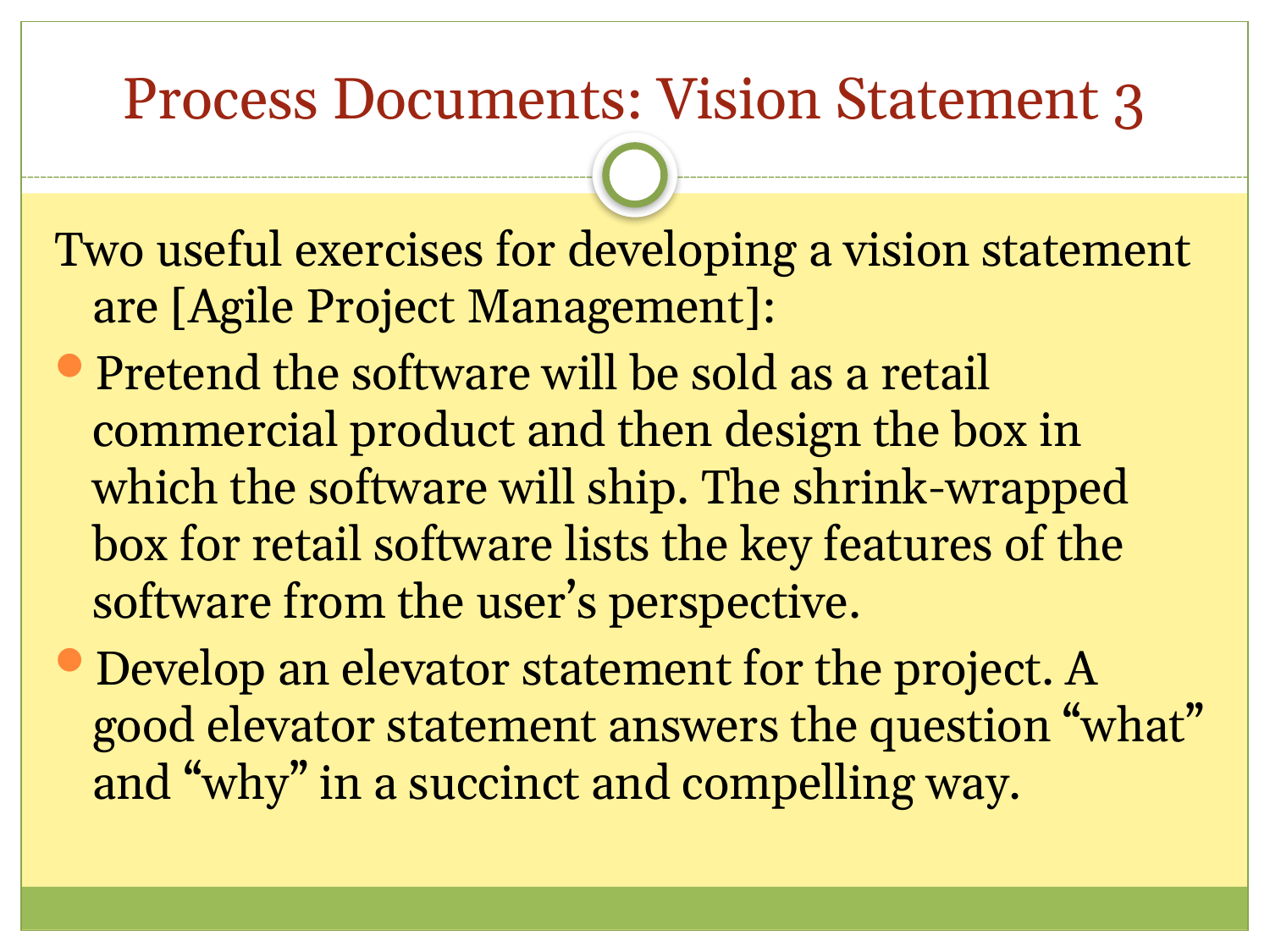

Process Documents: Vision Statement 3
Two useful exercises for developing a vision statement are [Agile Project Management]:
Pretend the software will be sold as a retail commercial product and then design the box in which the software will ship. The shrink-wrapped box for retail software lists the key features of the software from the user’s perspective.
Develop an elevator statement for the project. A good elevator statement answers the question “what” and “why” in a succinct and compelling way.